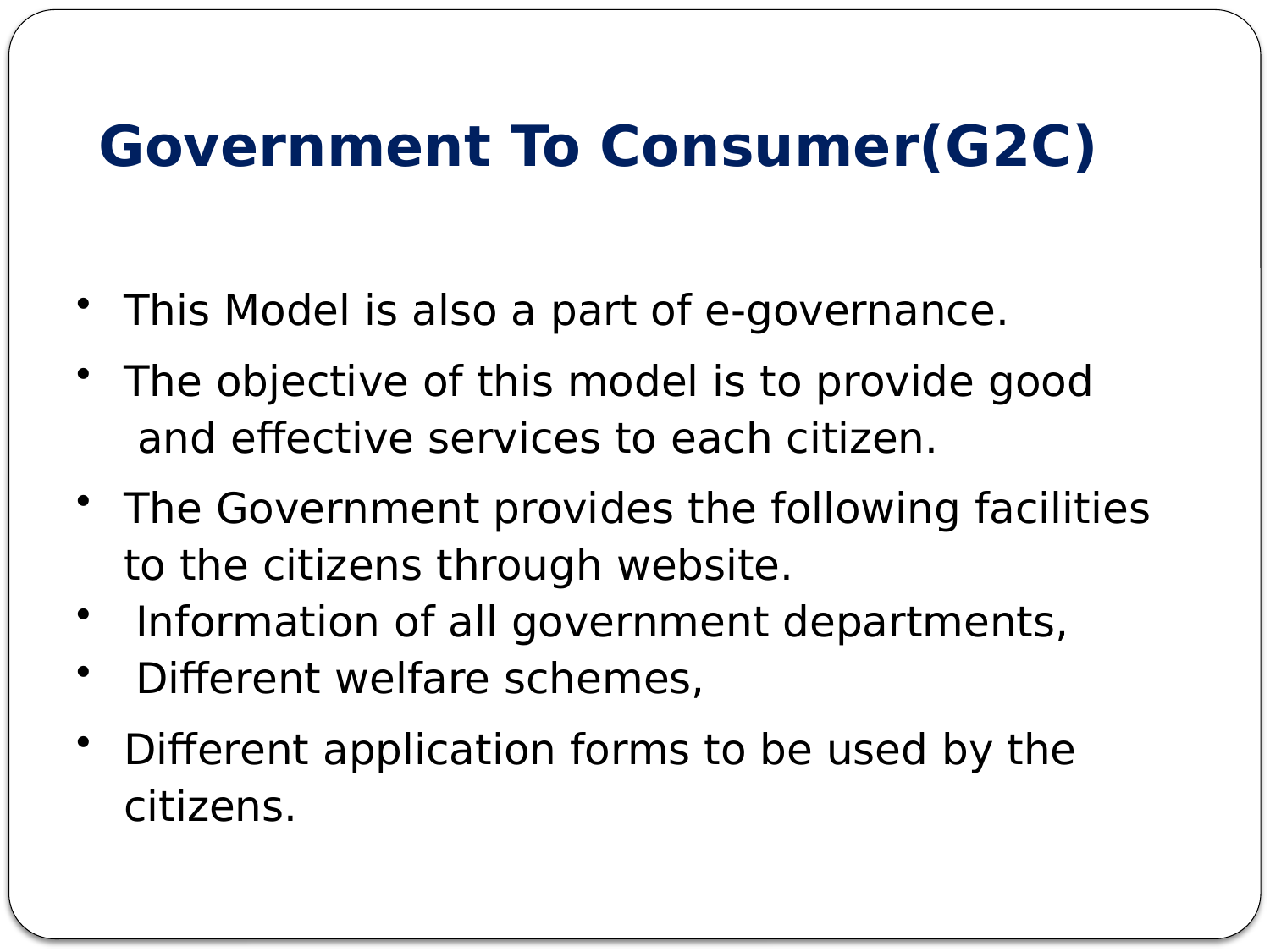

# Government To Consumer(G2C)
This Model is also a part of e-governance.
The objective of this model is to provide good  and effective services to each citizen.
The Government provides the following facilities  to the citizens through website.
Information of all government departments,
Different welfare schemes,
Different application forms to be used by the  citizens.